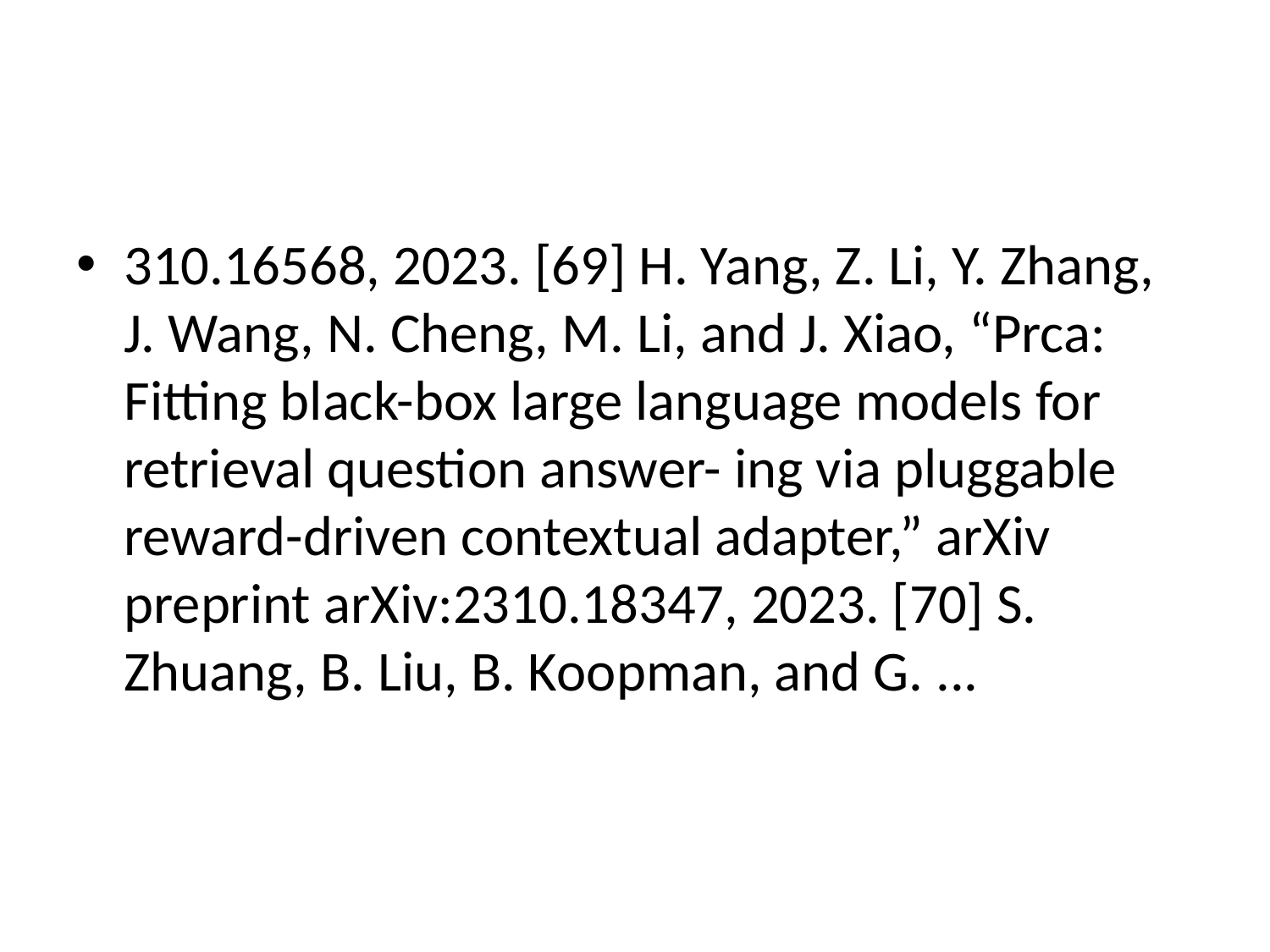

#
310.16568, 2023. [69] H. Yang, Z. Li, Y. Zhang, J. Wang, N. Cheng, M. Li, and J. Xiao, “Prca: Fitting black-box large language models for retrieval question answer- ing via pluggable reward-driven contextual adapter,” arXiv preprint arXiv:2310.18347, 2023. [70] S. Zhuang, B. Liu, B. Koopman, and G. ...